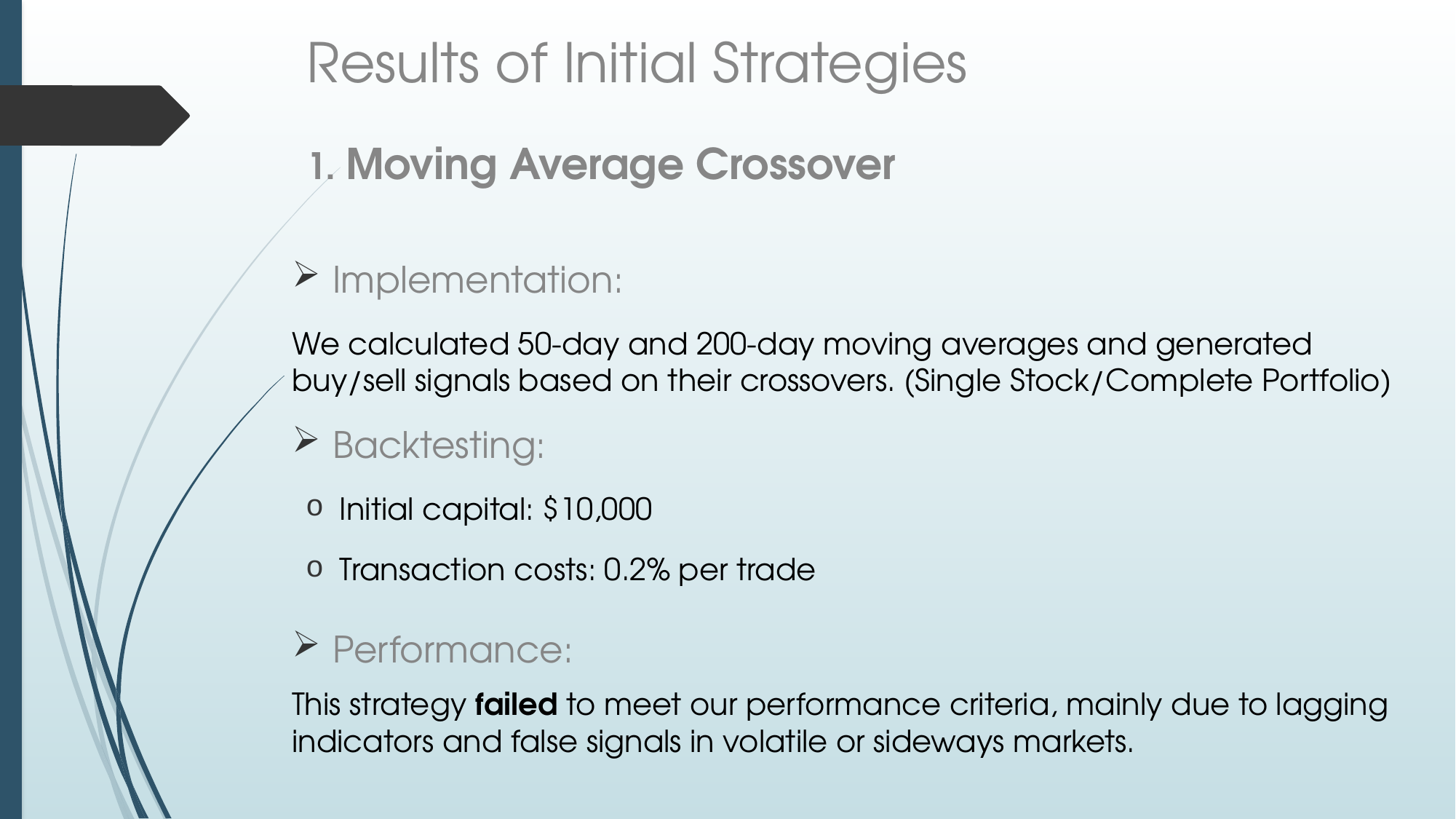

# Results of Initial Strategies 1. Moving Average Crossover
Implementation:
We calculated 50-day and 200-day moving averages and generated buy/sell signals based on their crossovers. (Single Stock/Complete Portfolio)
Backtesting:
Initial capital: $10,000
Transaction costs: 0.2% per trade
Performance:
This strategy failed to meet our performance criteria, mainly due to lagging indicators and false signals in volatile or sideways markets.